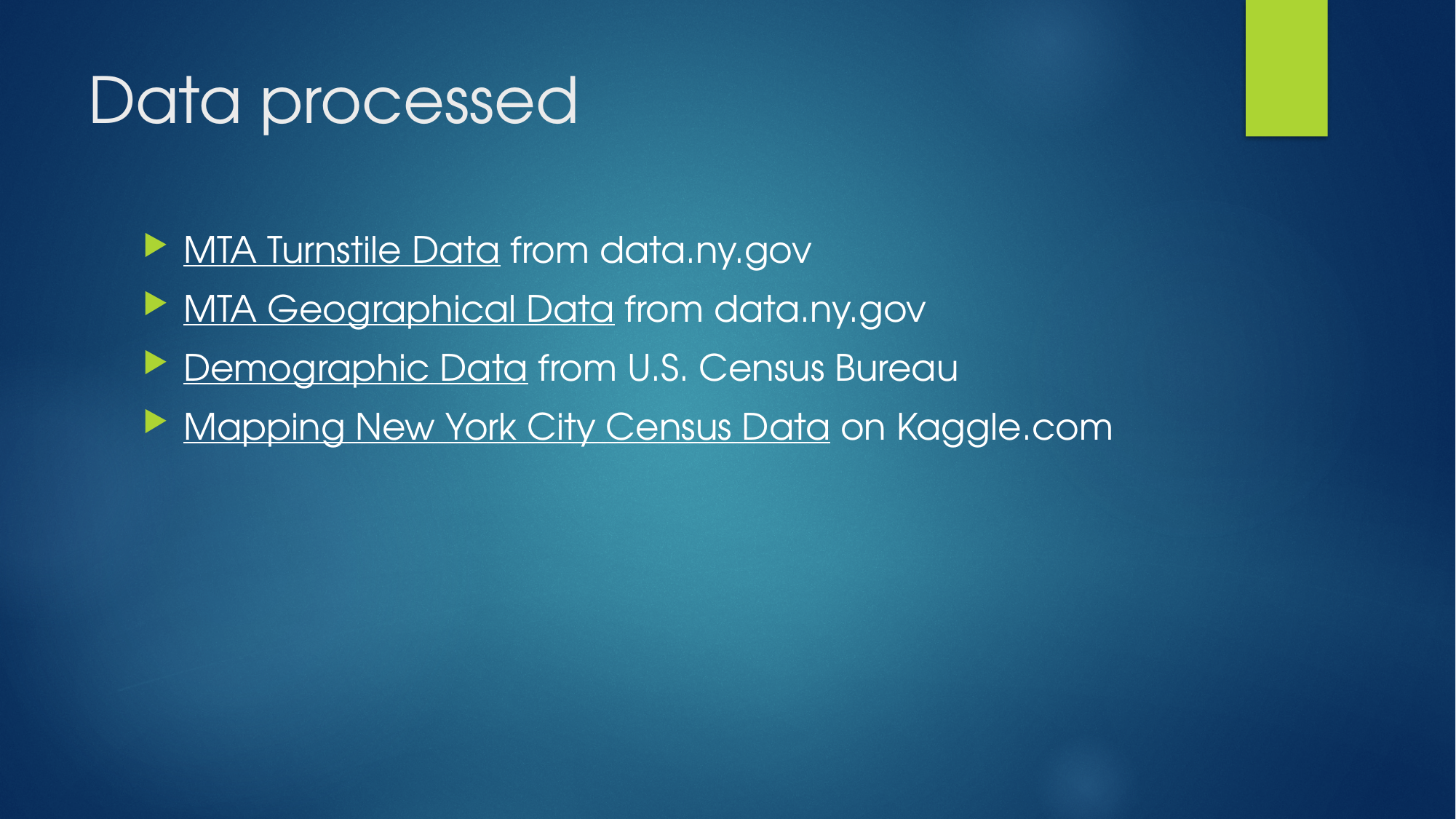

# Data processed
MTA Turnstile Data from data.ny.gov
MTA Geographical Data from data.ny.gov
Demographic Data from U.S. Census Bureau
Mapping New York City Census Data on Kaggle.com